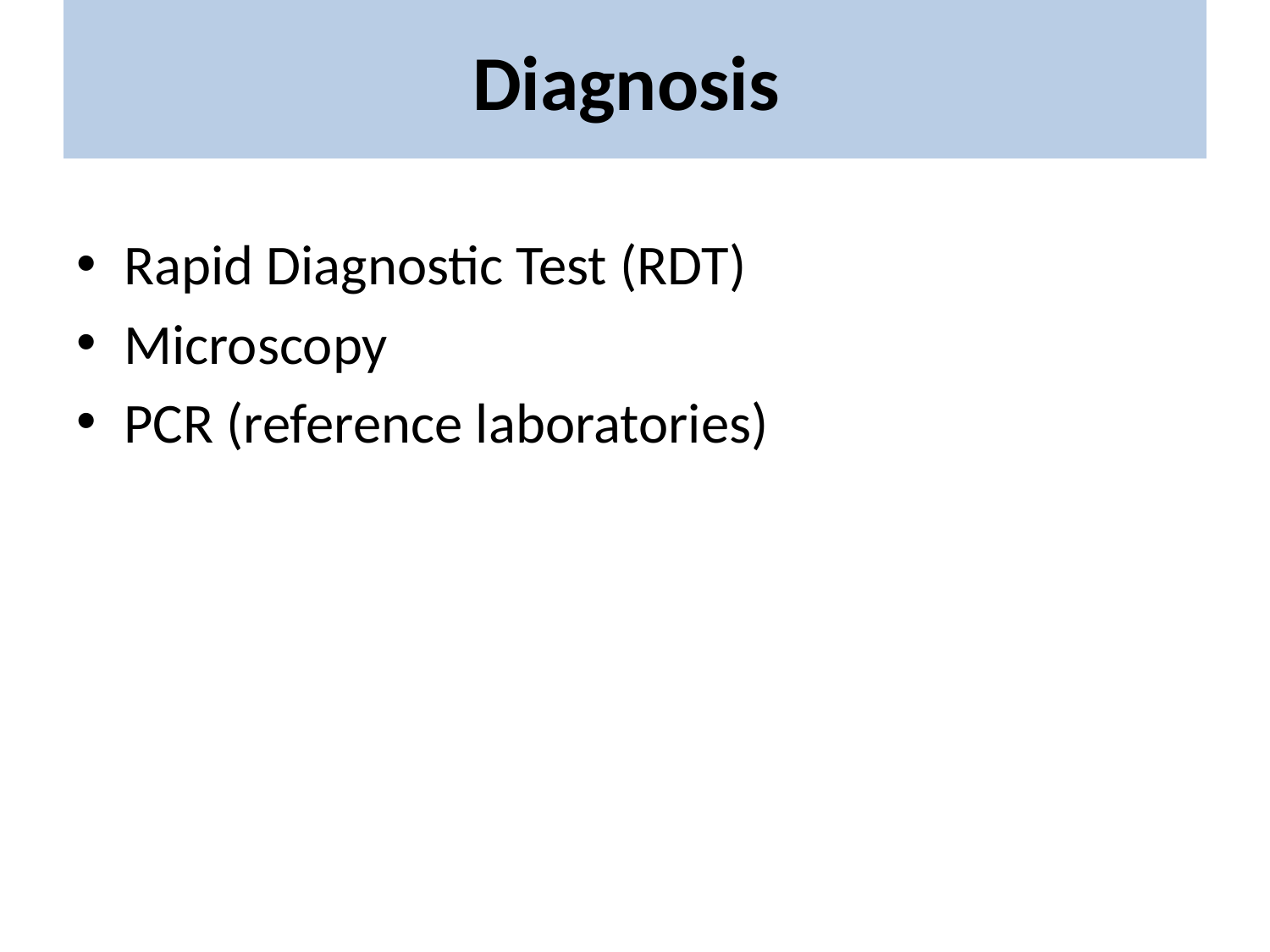

# Diagnosis
Rapid Diagnostic Test (RDT)
Microscopy
PCR (reference laboratories)